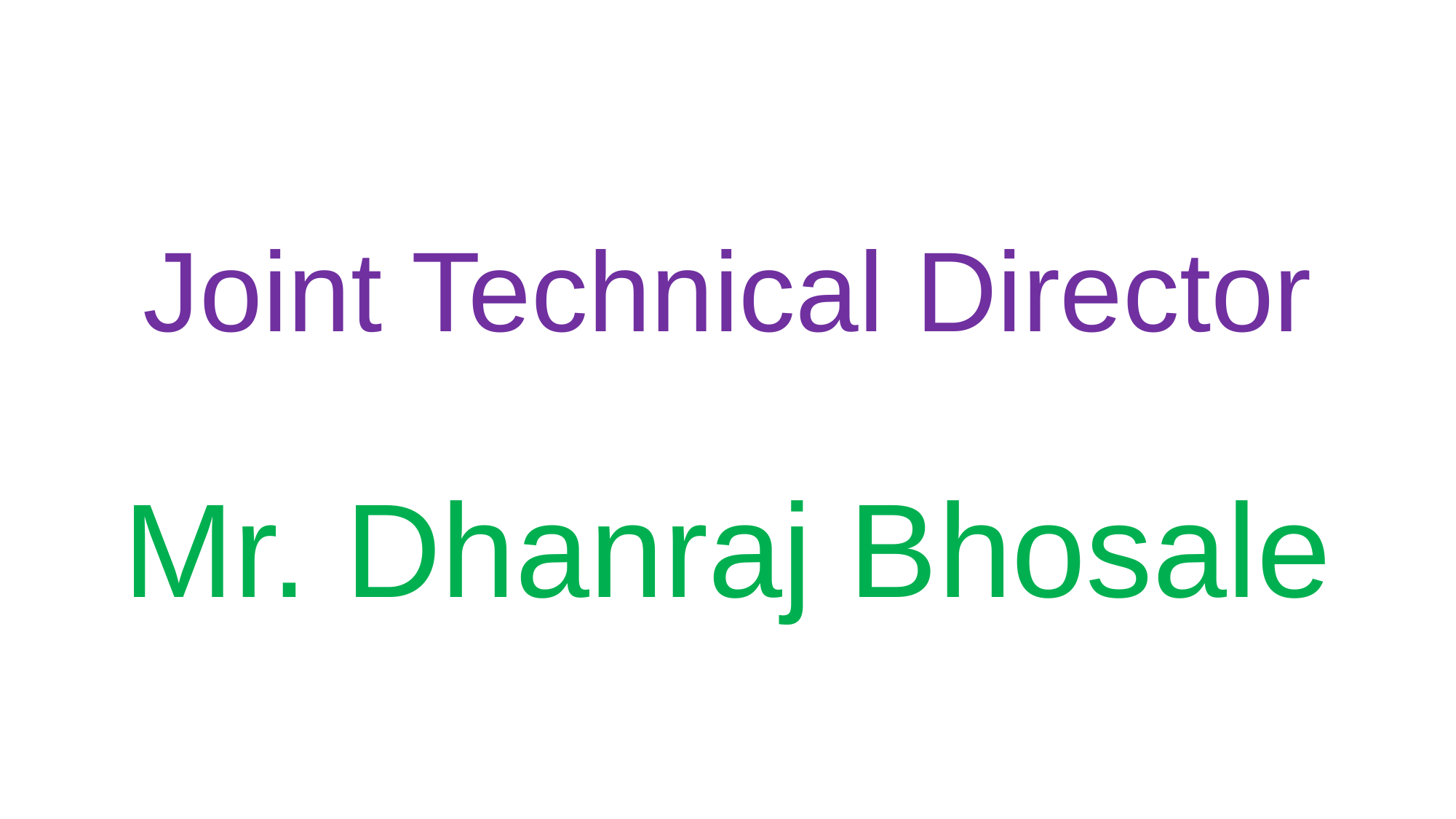

# Joint Technical Director
Mr. Dhanraj Bhosale